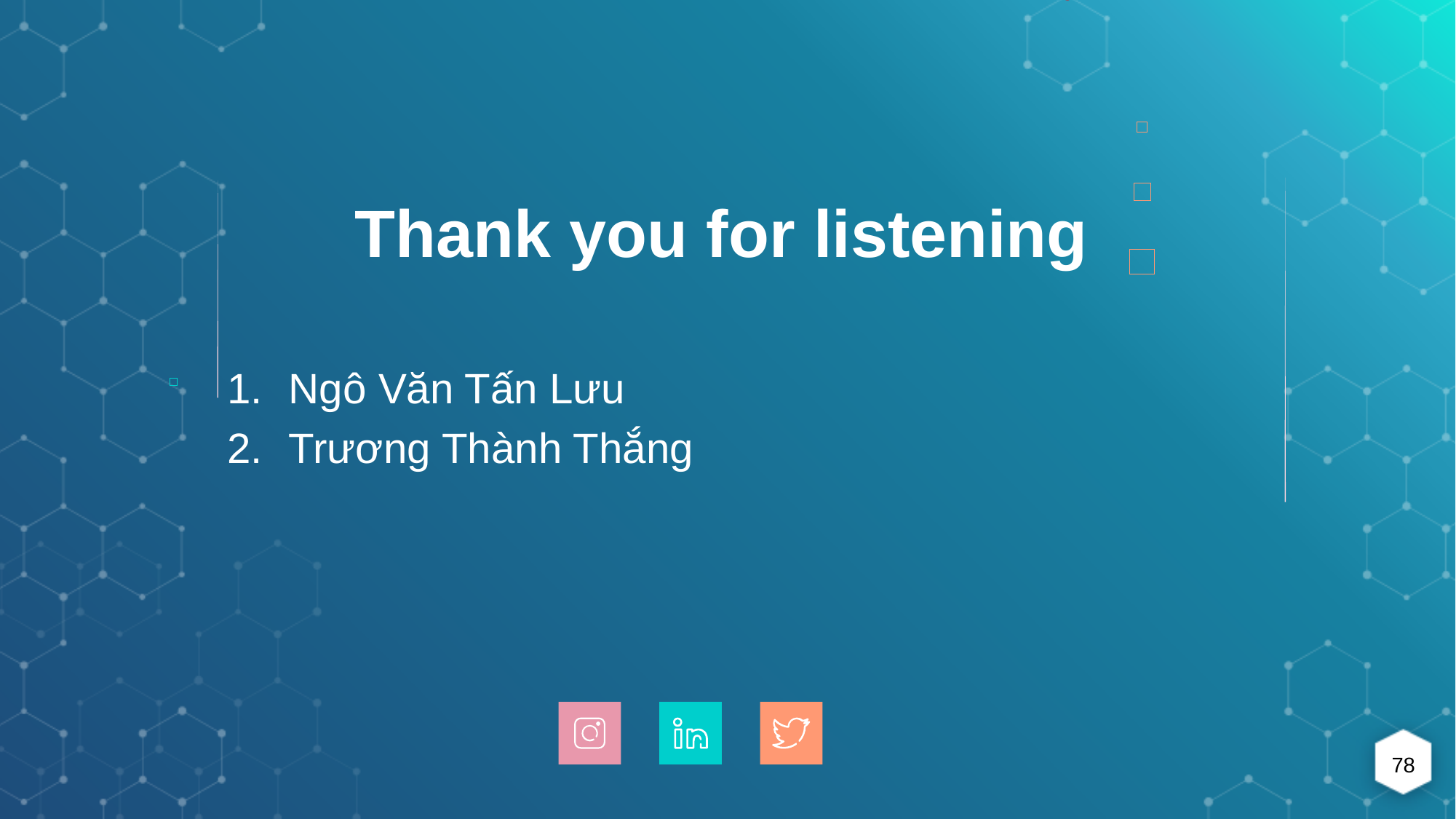

# Thank you for listening

Ngô Văn Tấn Lưu
Trương Thành Thắng